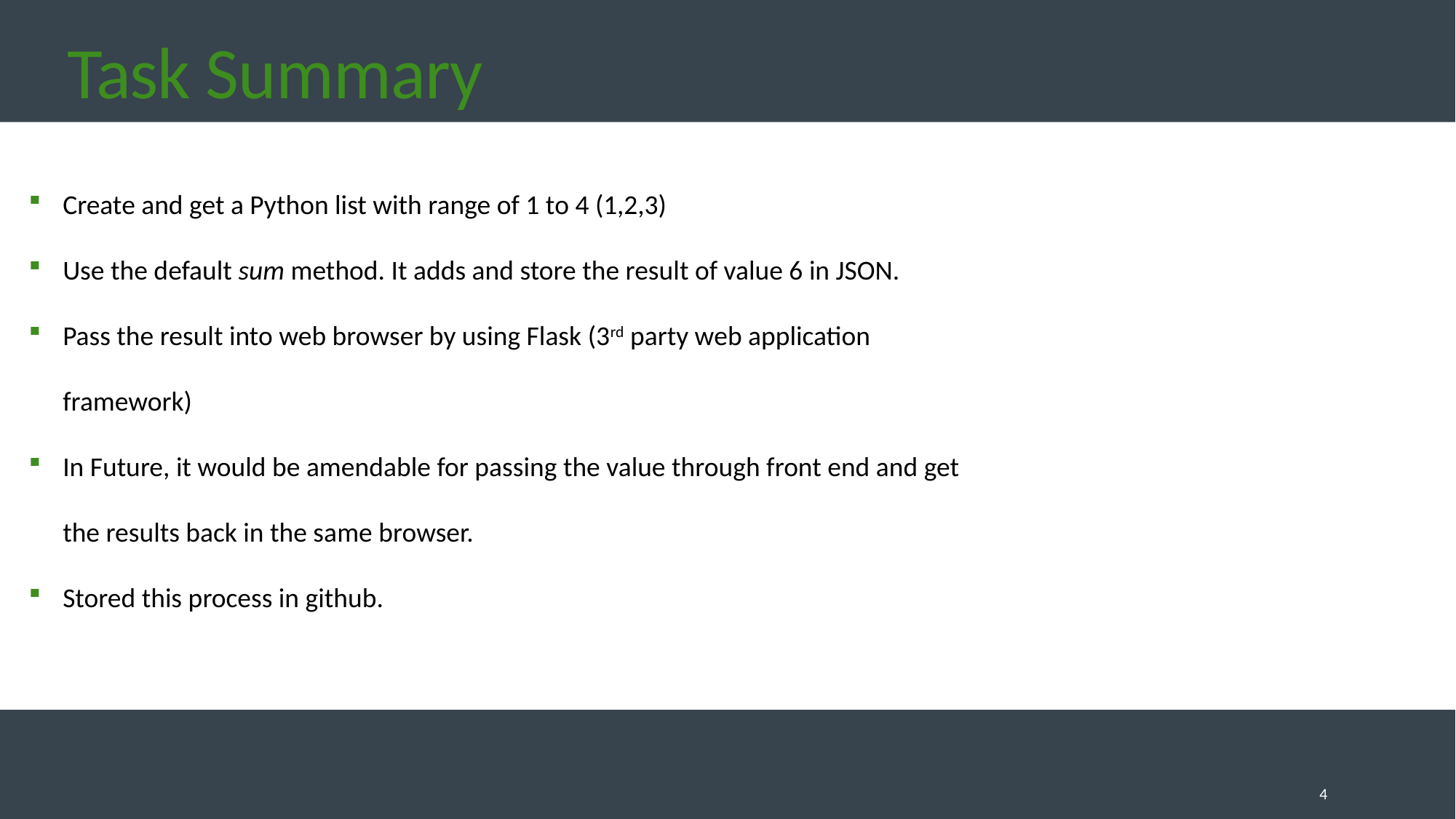

# Task Summary
Create and get a Python list with range of 1 to 4 (1,2,3)
Use the default sum method. It adds and store the result of value 6 in JSON.
Pass the result into web browser by using Flask (3rd party web application framework)
In Future, it would be amendable for passing the value through front end and get the results back in the same browser.
Stored this process in github.

4